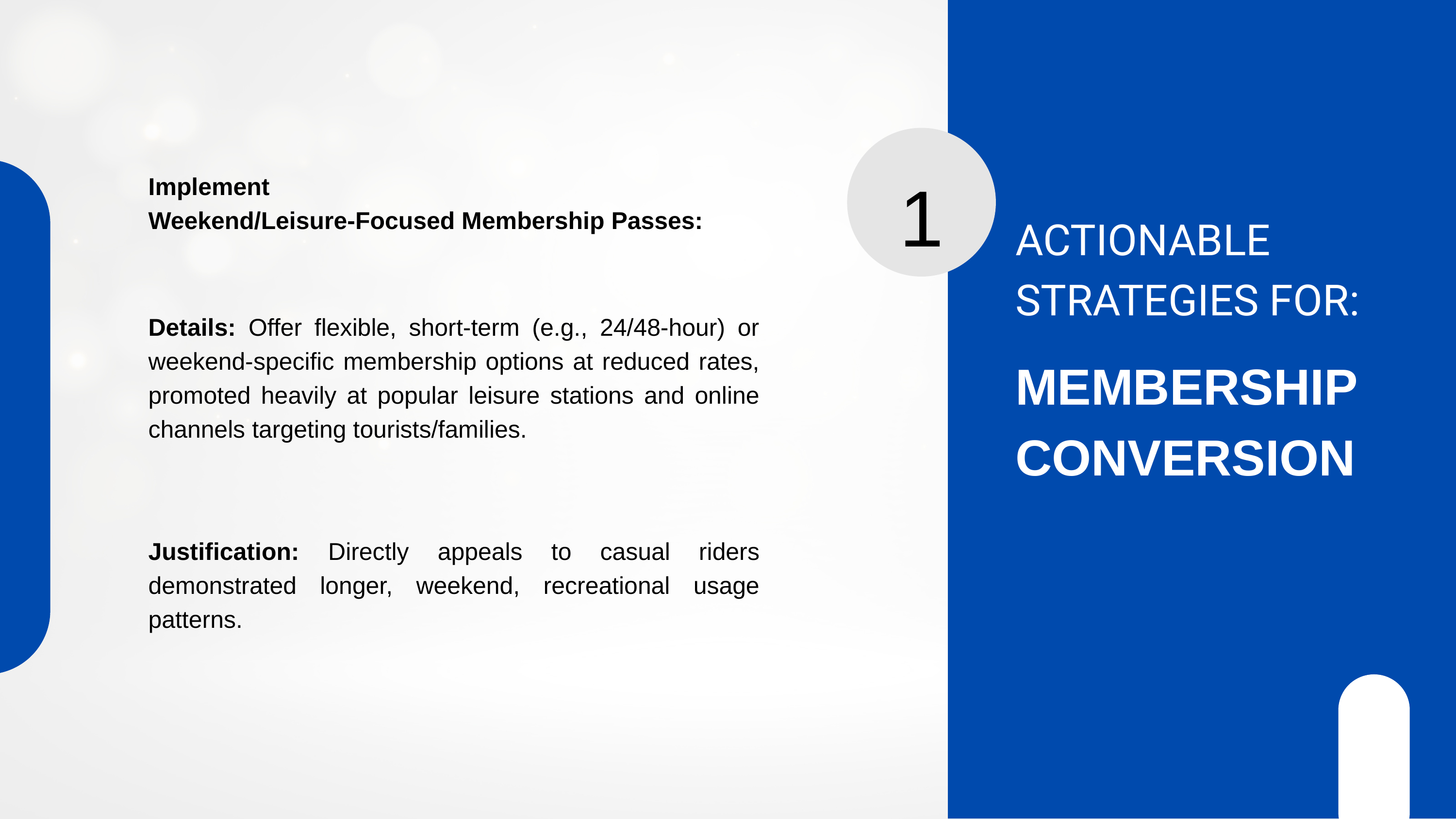

1

Implement
Weekend/Leisure-Focused Membership Passes:
ACTIONABLE STRATEGIES FOR:
Details: Offer flexible, short-term (e.g., 24/48-hour) or weekend-specific membership options at reduced rates, promoted heavily at popular leisure stations and online channels targeting tourists/families.
MEMBERSHIP CONVERSION
Justification: Directly appeals to casual riders demonstrated longer, weekend, recreational usage patterns.